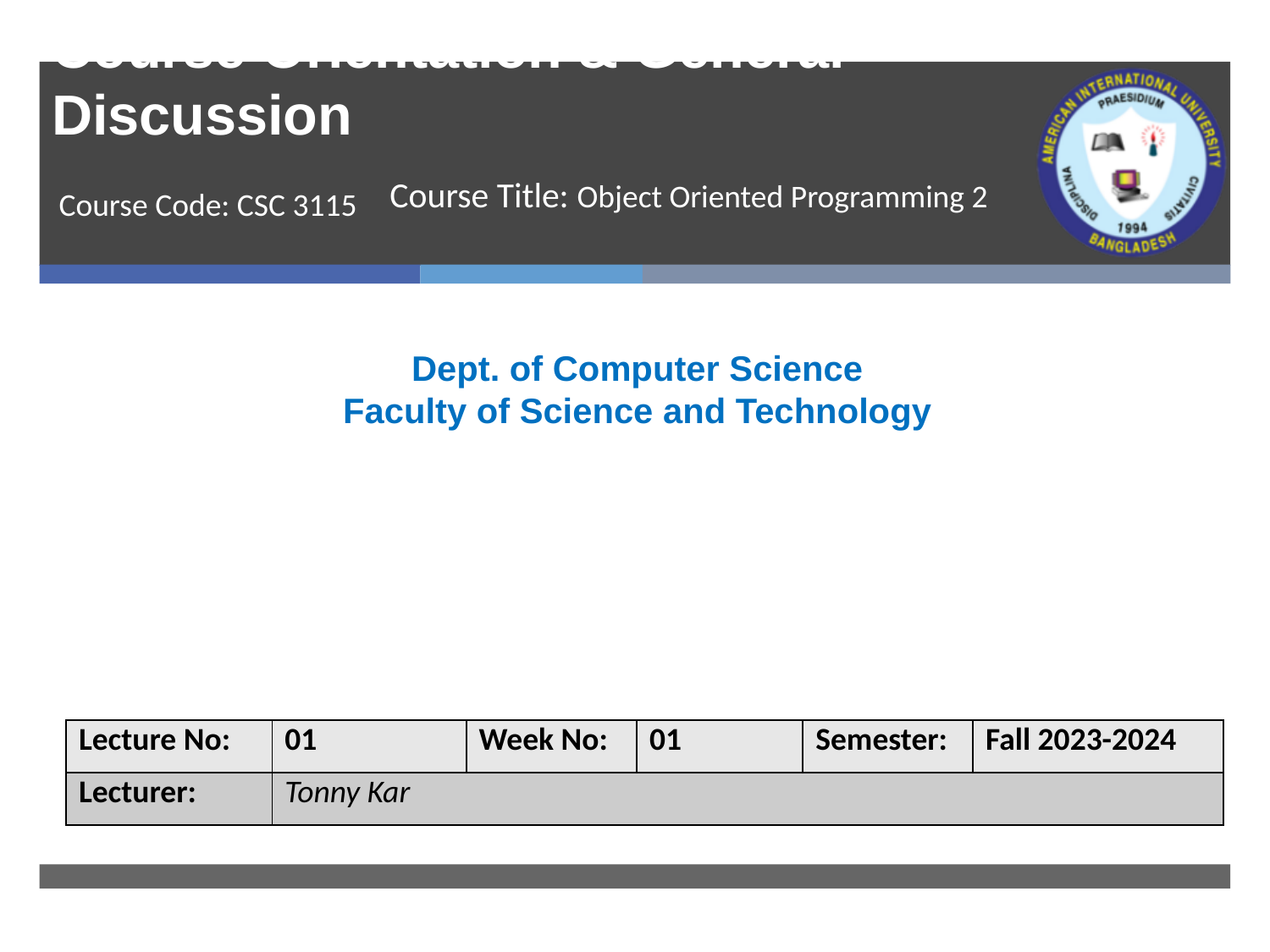

# Course Orientation & General Discussion
Course Title: Object Oriented Programming 2
 Course Code: CSC 3115

Dept. of Computer Science
Faculty of Science and Technology
| Lecture No: | 01 | Week No: | 01 | Semester: | Fall 2023-2024 |
| --- | --- | --- | --- | --- | --- |
| Lecturer: | Tonny Kar |  |  |  |  |